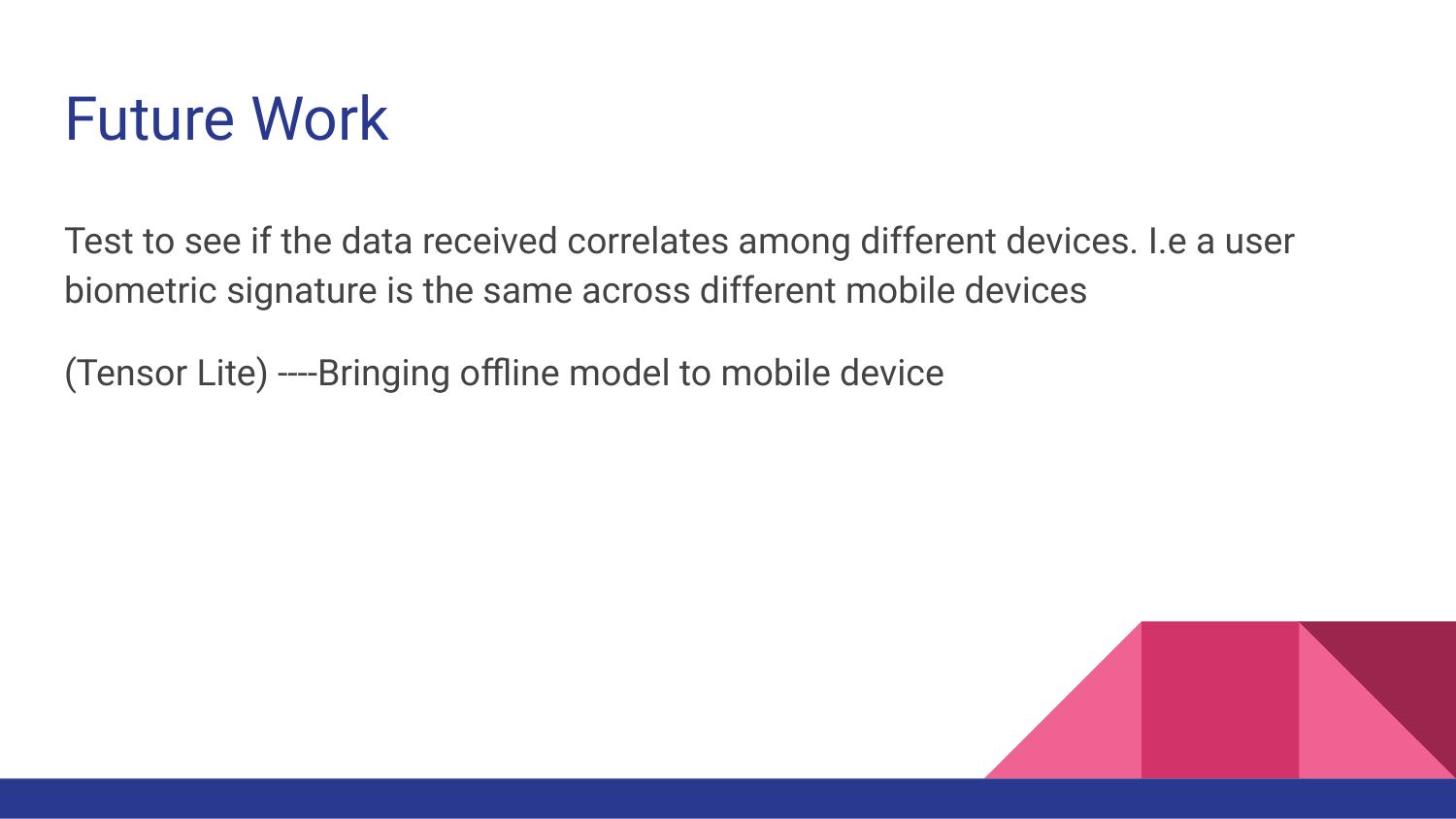

# Future Work
Test to see if the data received correlates among different devices. I.e a user biometric signature is the same across different mobile devices
(Tensor Lite) ----Bringing offline model to mobile device